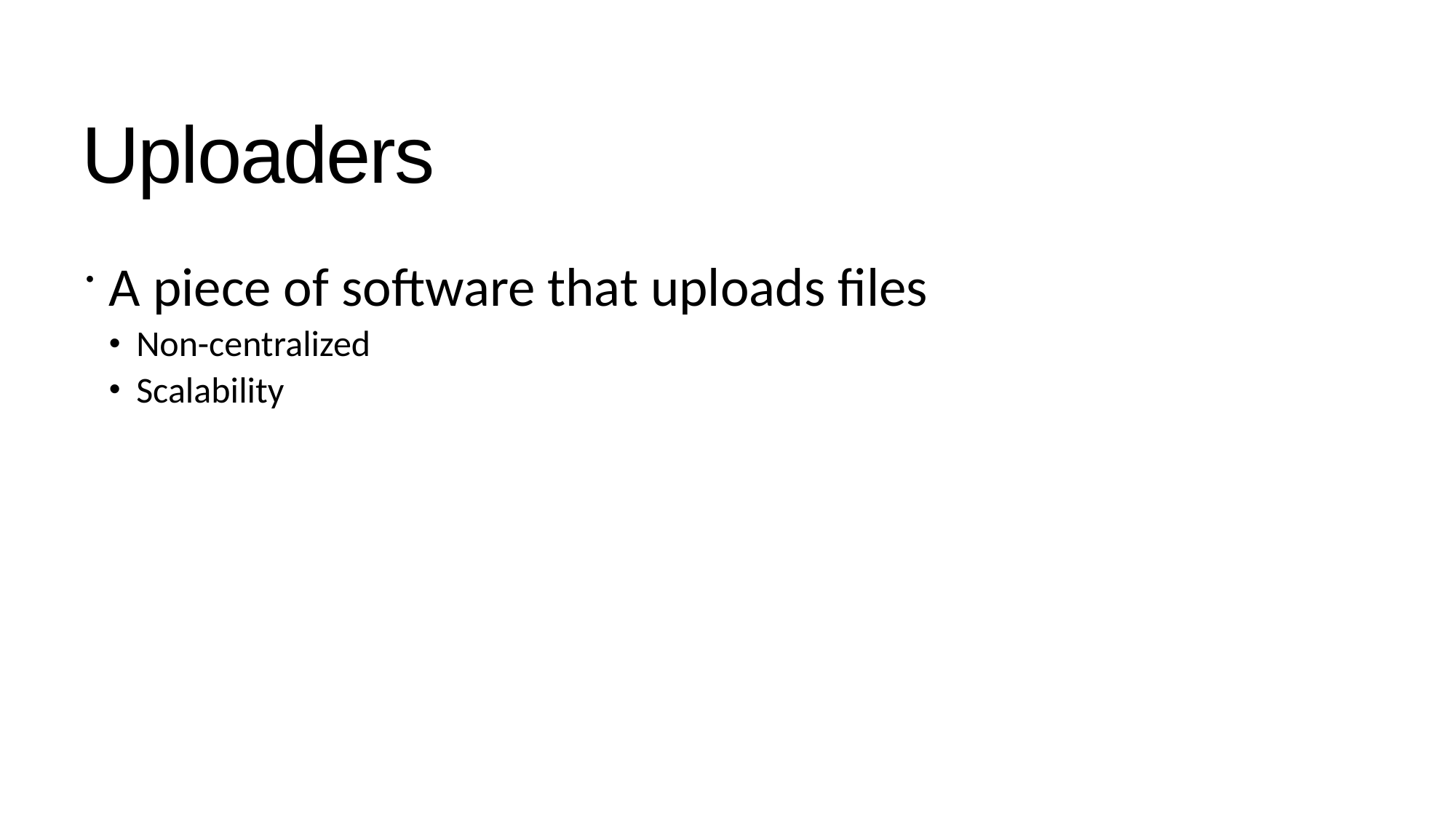

Uploaders
A piece of software that uploads files
Non-centralized
Scalability